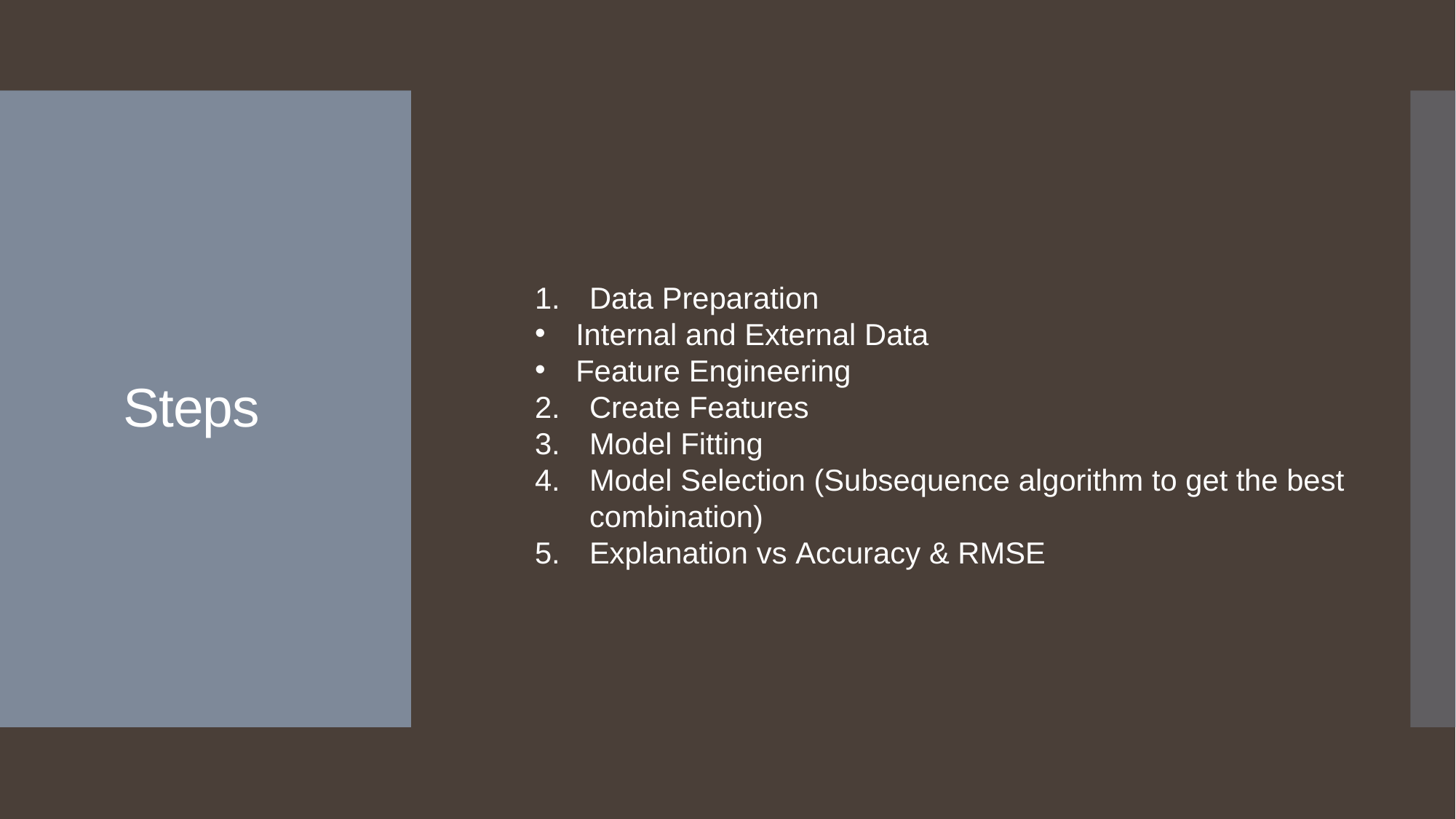

# Steps
Data Preparation
Internal and External Data
Feature Engineering
Create Features
Model Fitting
Model Selection (Subsequence algorithm to get the best combination)
Explanation vs Accuracy & RMSE